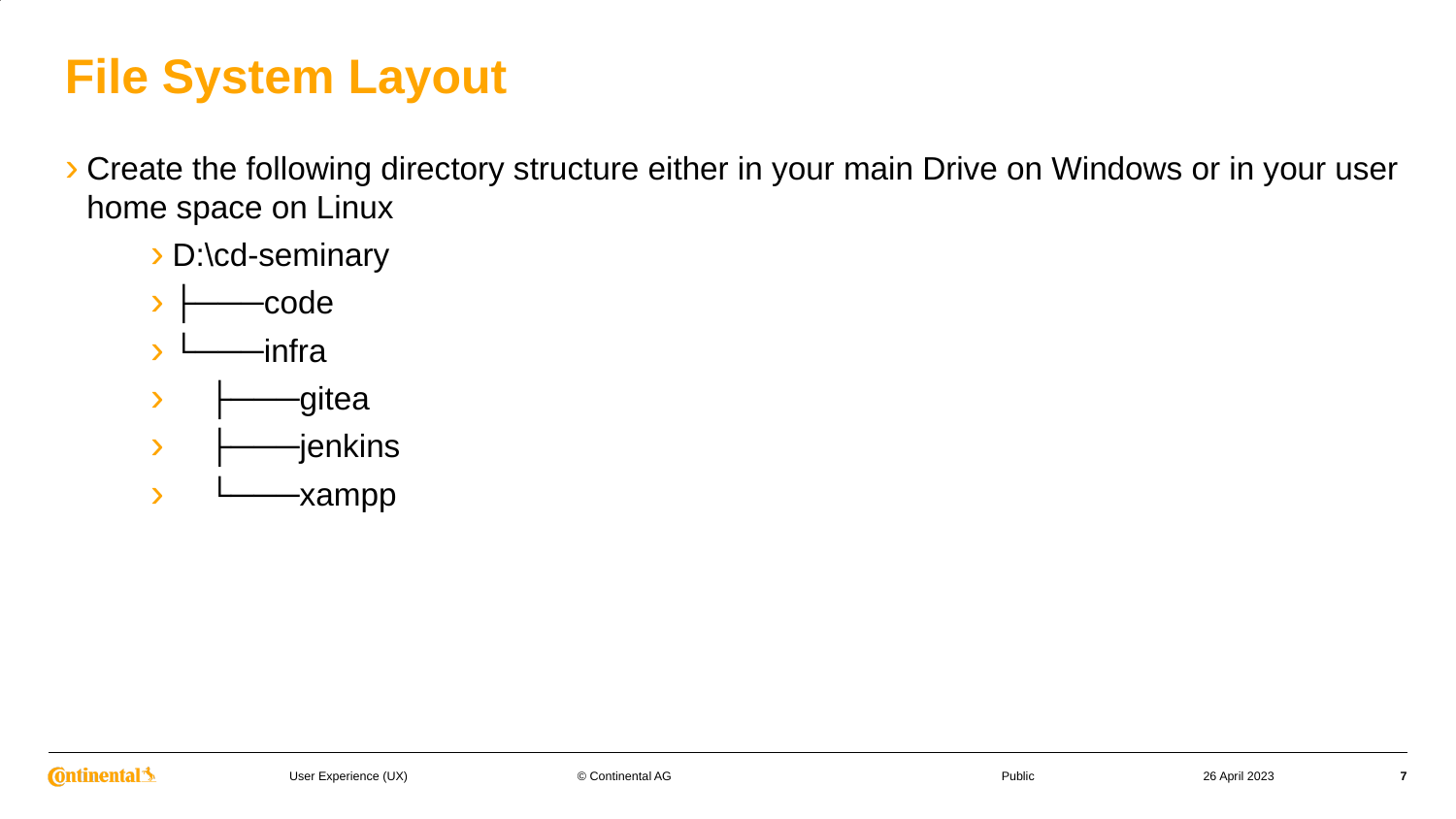

# File System Layout
Create the following directory structure either in your main Drive on Windows or in your user home space on Linux
D:\cd-seminary
├───code
└───infra
    ├───gitea
    ├───jenkins
    └───xampp
© Continental AG
26 April 2023
7